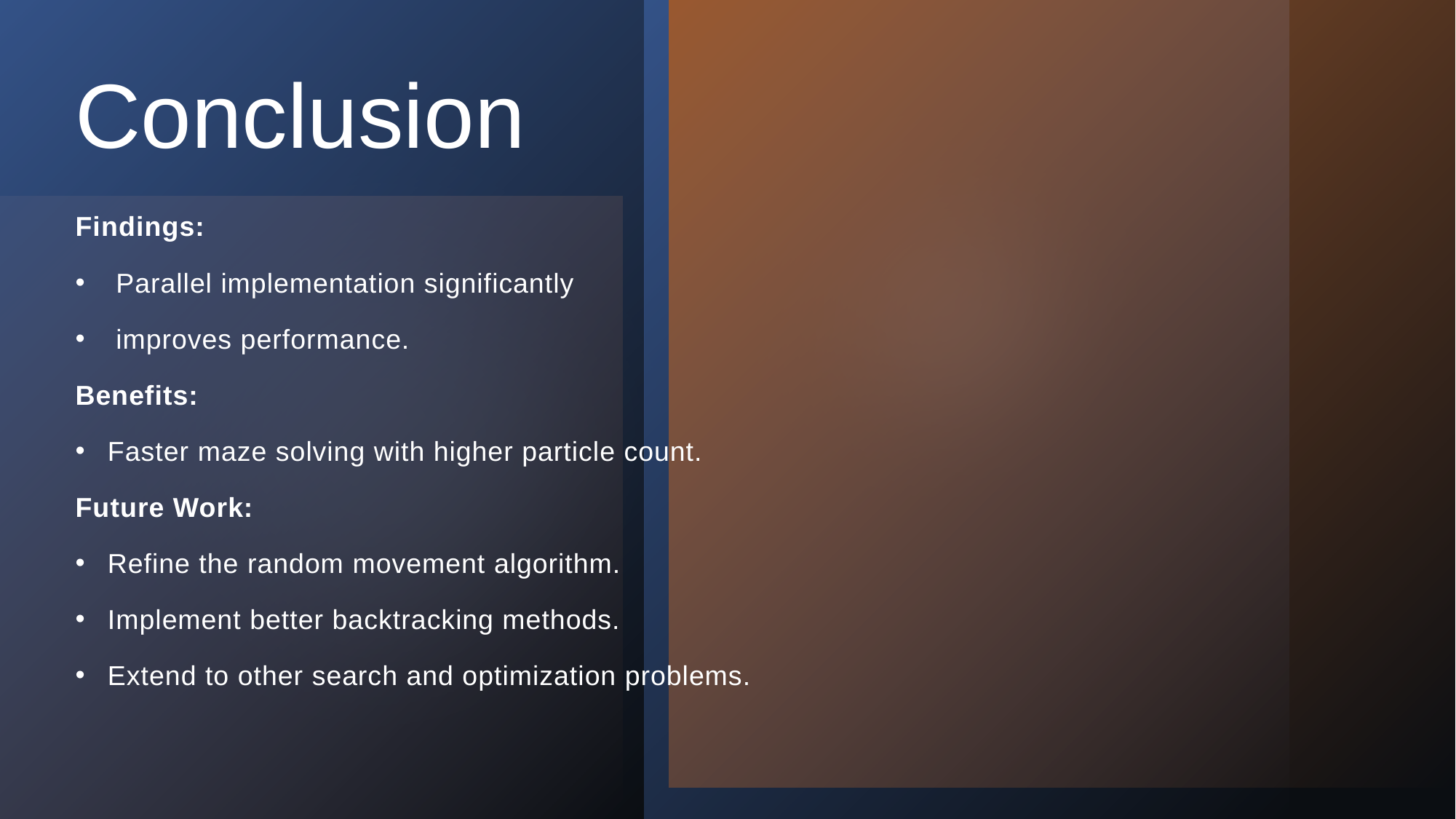

# Conclusion
Findings:
 Parallel implementation significantly
 improves performance.
Benefits:
Faster maze solving with higher particle count.
Future Work:
Refine the random movement algorithm.
Implement better backtracking methods.
Extend to other search and optimization problems.